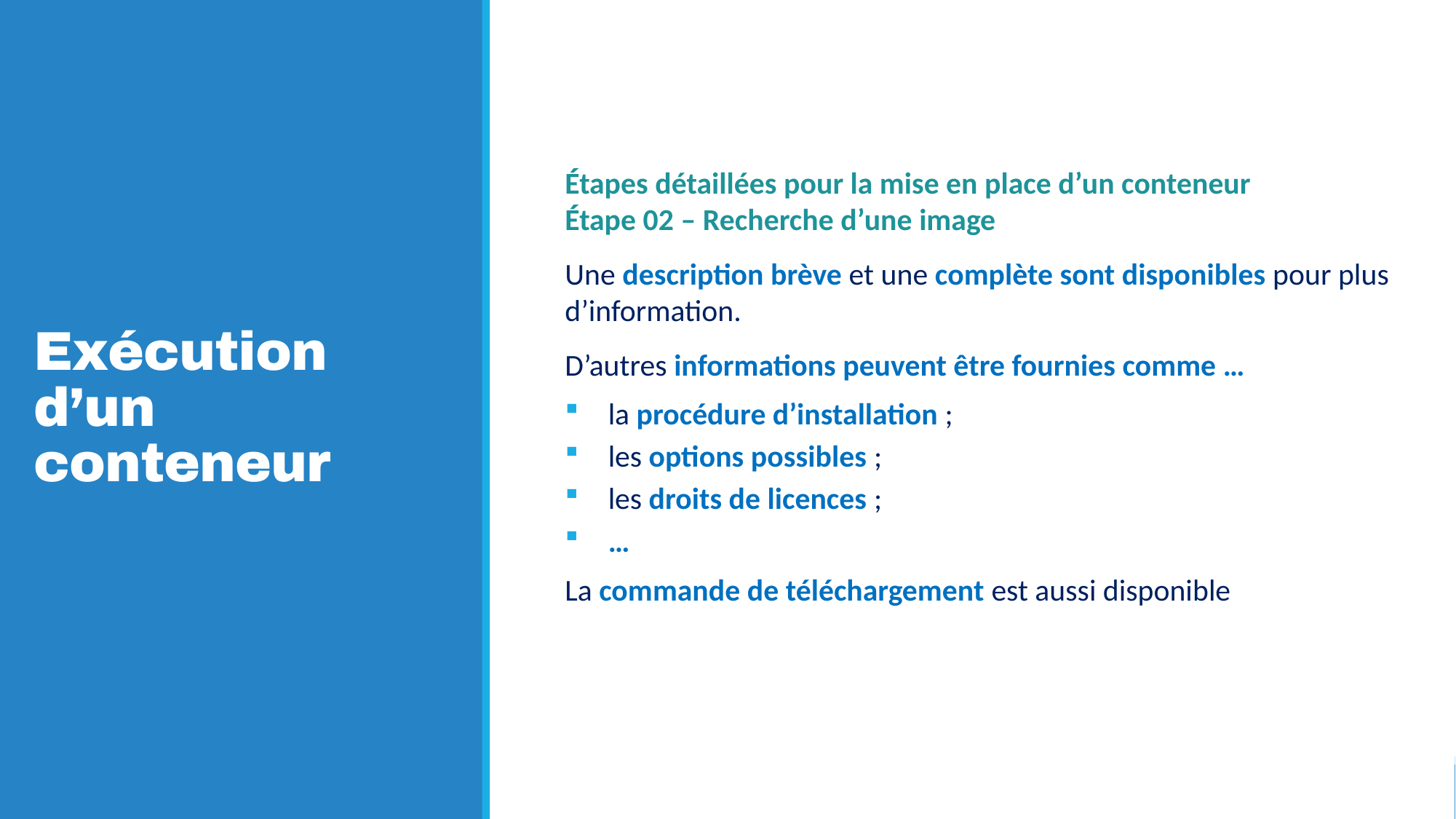

# Exécution d’un conteneur
Étapes détaillées pour la mise en place d’un conteneur
Étape 02 – Recherche d’une image
Une description brève et une complète sont disponibles pour plus d’information.
D’autres informations peuvent être fournies comme …
la procédure d’installation ;
les options possibles ;
les droits de licences ;
…
La commande de téléchargement est aussi disponible